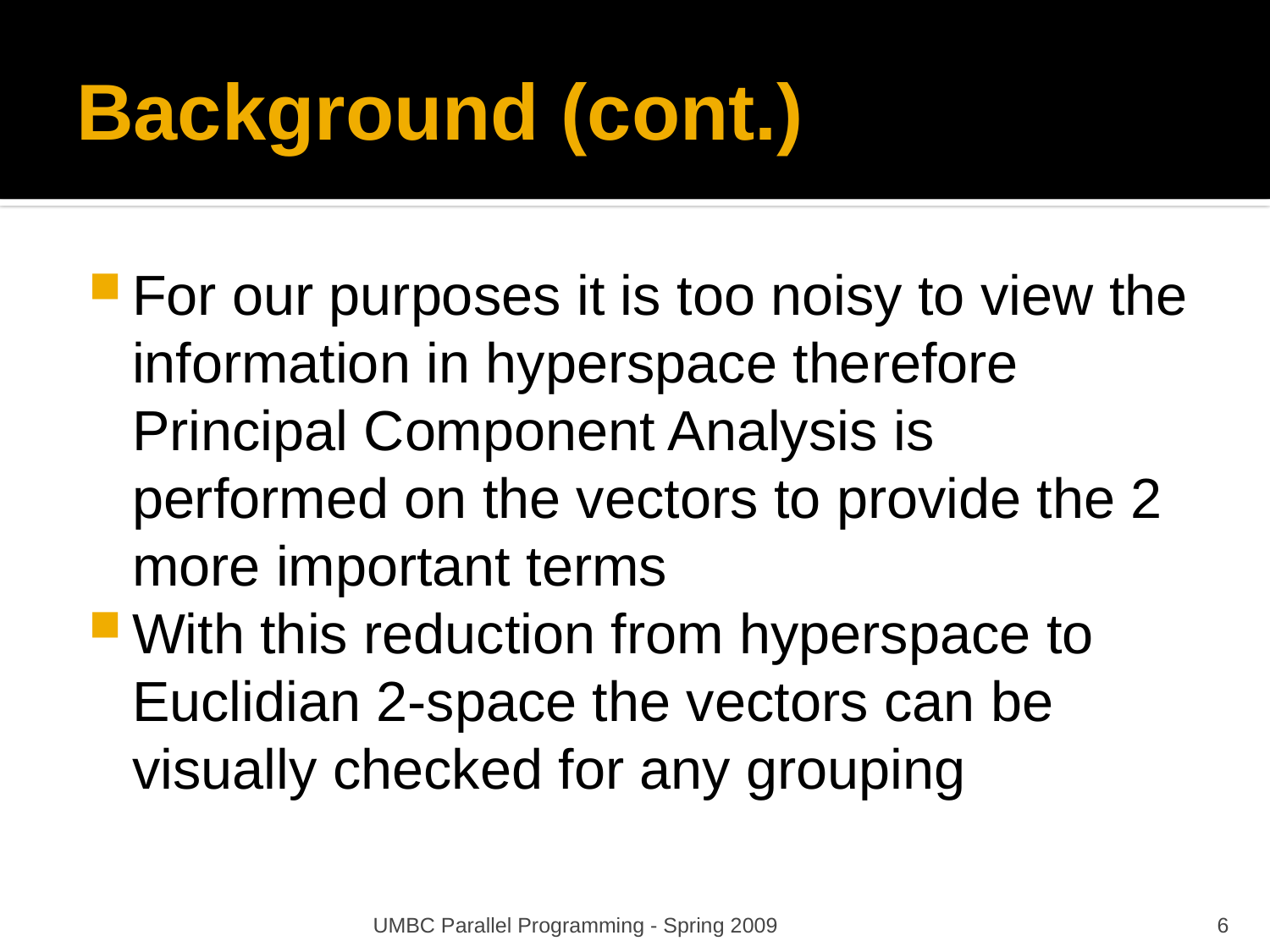

# Background (cont.)
For our purposes it is too noisy to view the information in hyperspace therefore Principal Component Analysis is performed on the vectors to provide the 2 more important terms
With this reduction from hyperspace to Euclidian 2-space the vectors can be visually checked for any grouping
UMBC Parallel Programming - Spring 2009
6